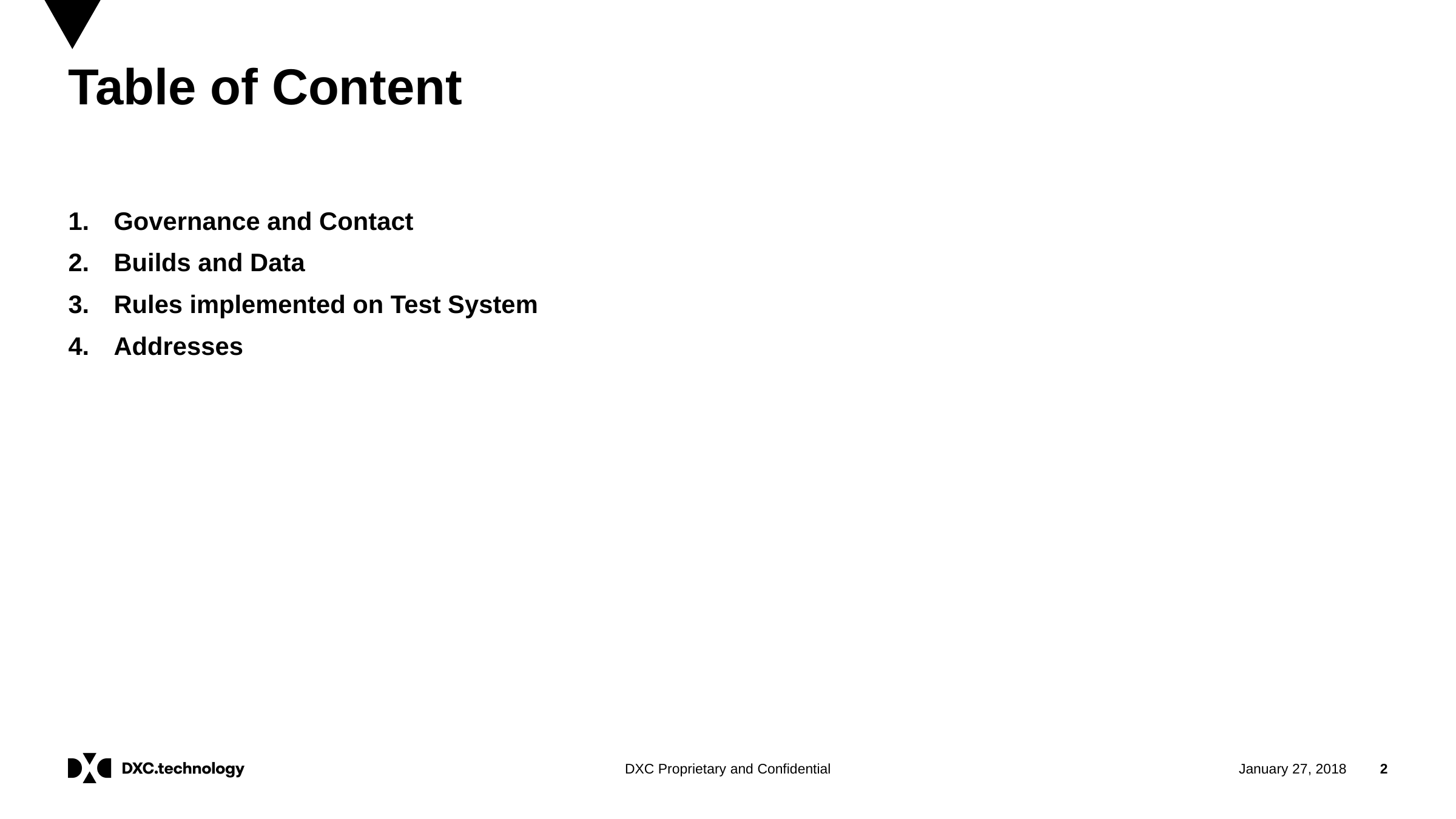

# Table of Content
Governance and Contact
Builds and Data
Rules implemented on Test System
Addresses